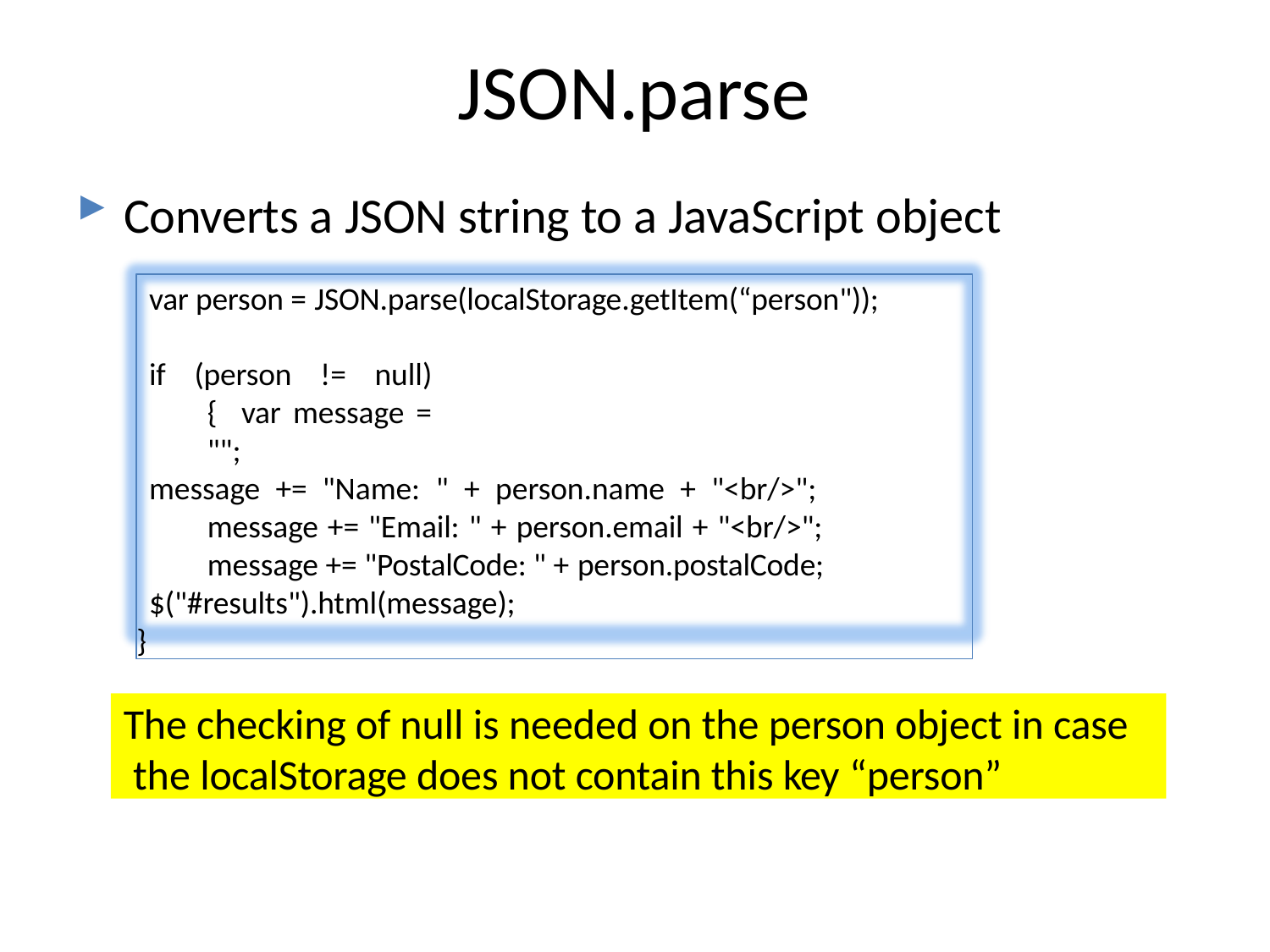

# JSON.parse
Converts a JSON string to a JavaScript object

var person = JSON.parse(localStorage.getItem(“person"));

if (person != null) {  var message = "";
message += "Name: " + person.name + "<br/>";  message += "Email: " + person.email + "<br/>";  message += "PostalCode: " + person.postalCode;
$("#results").html(message);
}
The checking of null is needed on the person object in case  the localStorage does not contain this key “person”